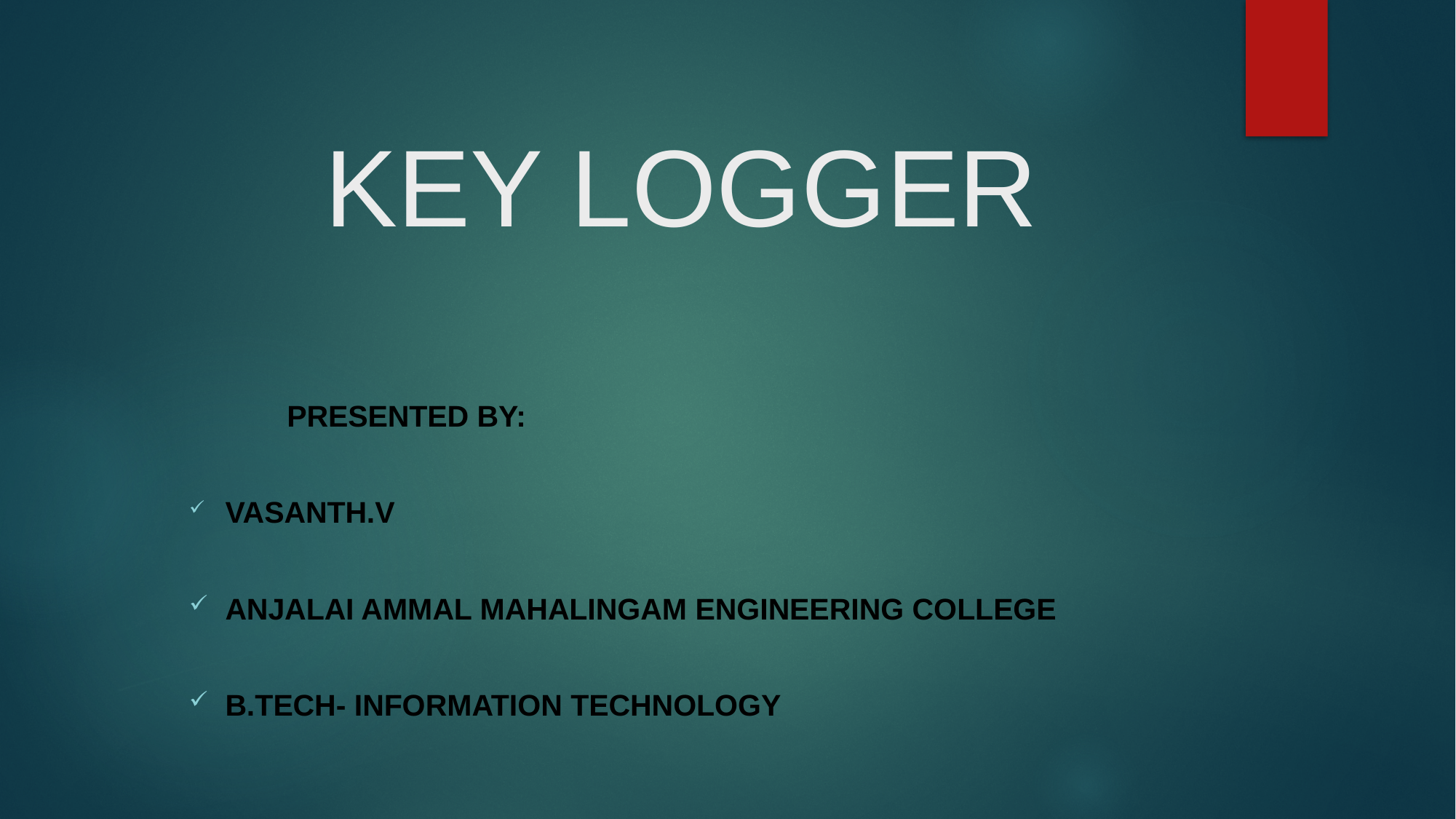

# KEY LOGGER
    						 PRESENTED BY:

	VASANTH.V

ANJALAI AMMAL MAHALINGAM ENGINEERING COLLEGE

B.TECH- INFORMATION TECHNOLOGY